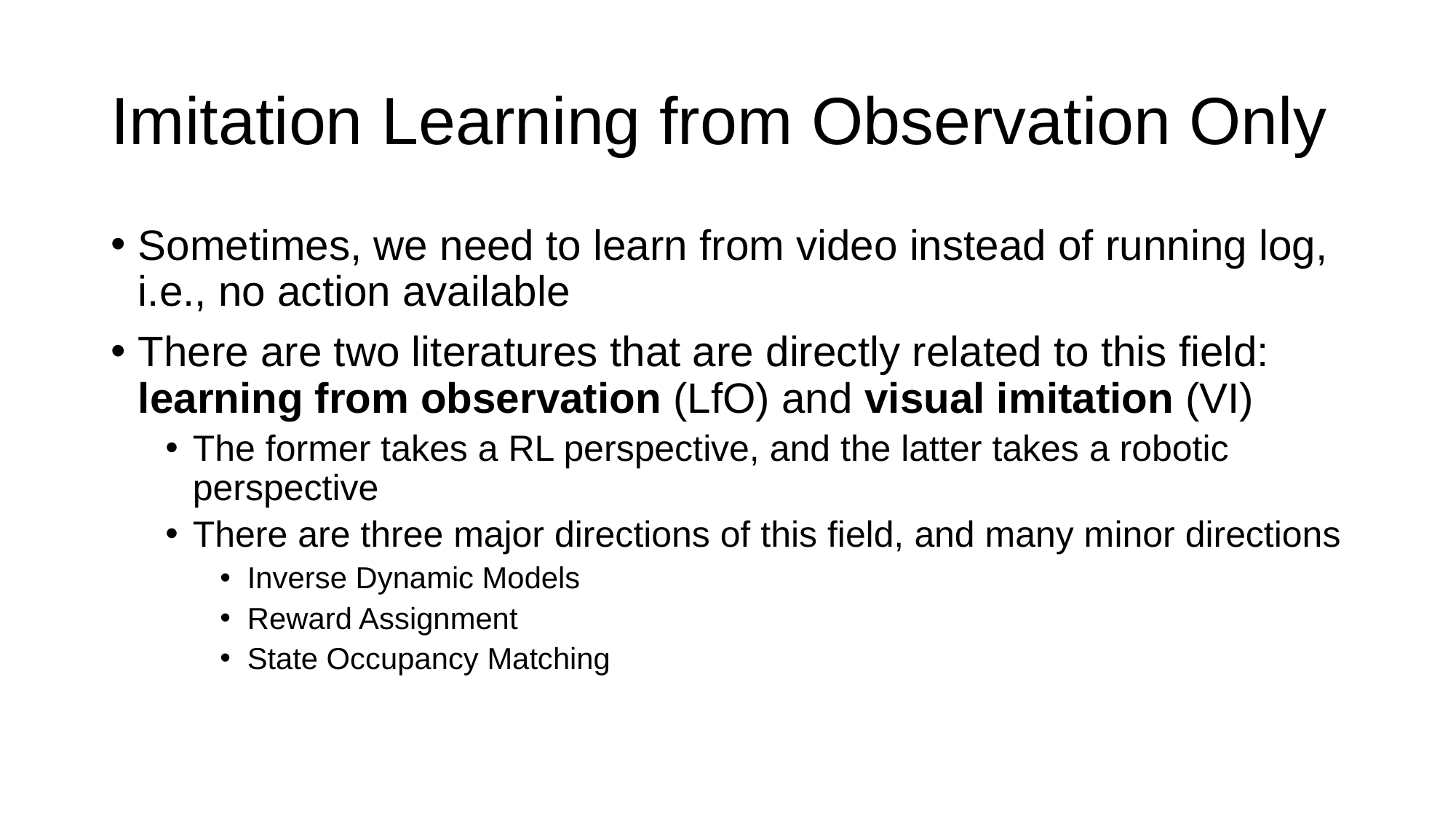

# Imitation Learning from Observation Only
Sometimes, we need to learn from video instead of running log, i.e., no action available
There are two literatures that are directly related to this field: learning from observation (LfO) and visual imitation (VI)
The former takes a RL perspective, and the latter takes a robotic perspective
There are three major directions of this field, and many minor directions
Inverse Dynamic Models
Reward Assignment
State Occupancy Matching